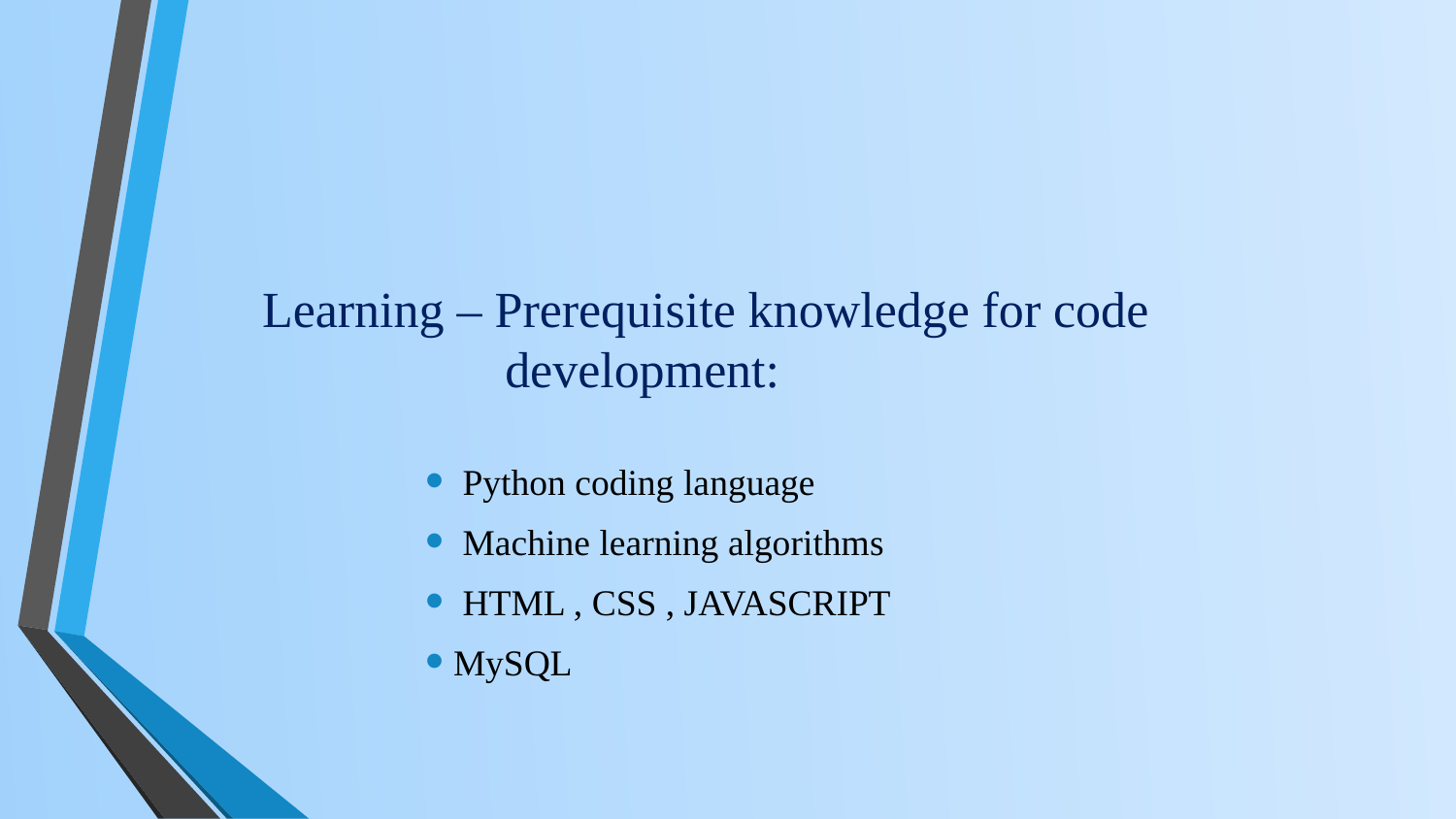

# Learning – Prerequisite knowledge for code  development:
 Python coding language
 Machine learning algorithms
 HTML , CSS , JAVASCRIPT
MySQL